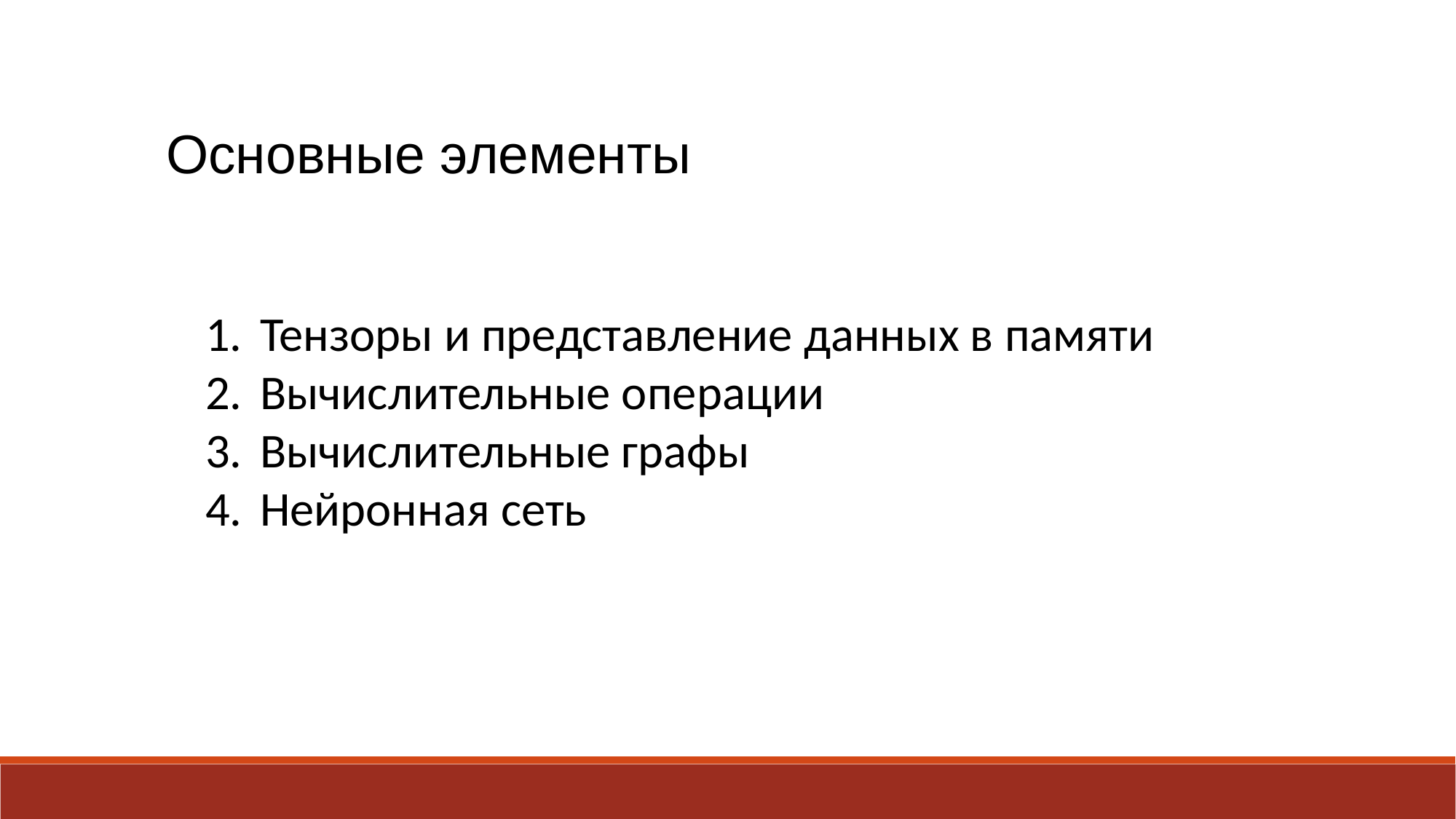

Основные элементы
Тензоры и представление данных в памяти
Вычислительные операции
Вычислительные графы
Нейронная сеть